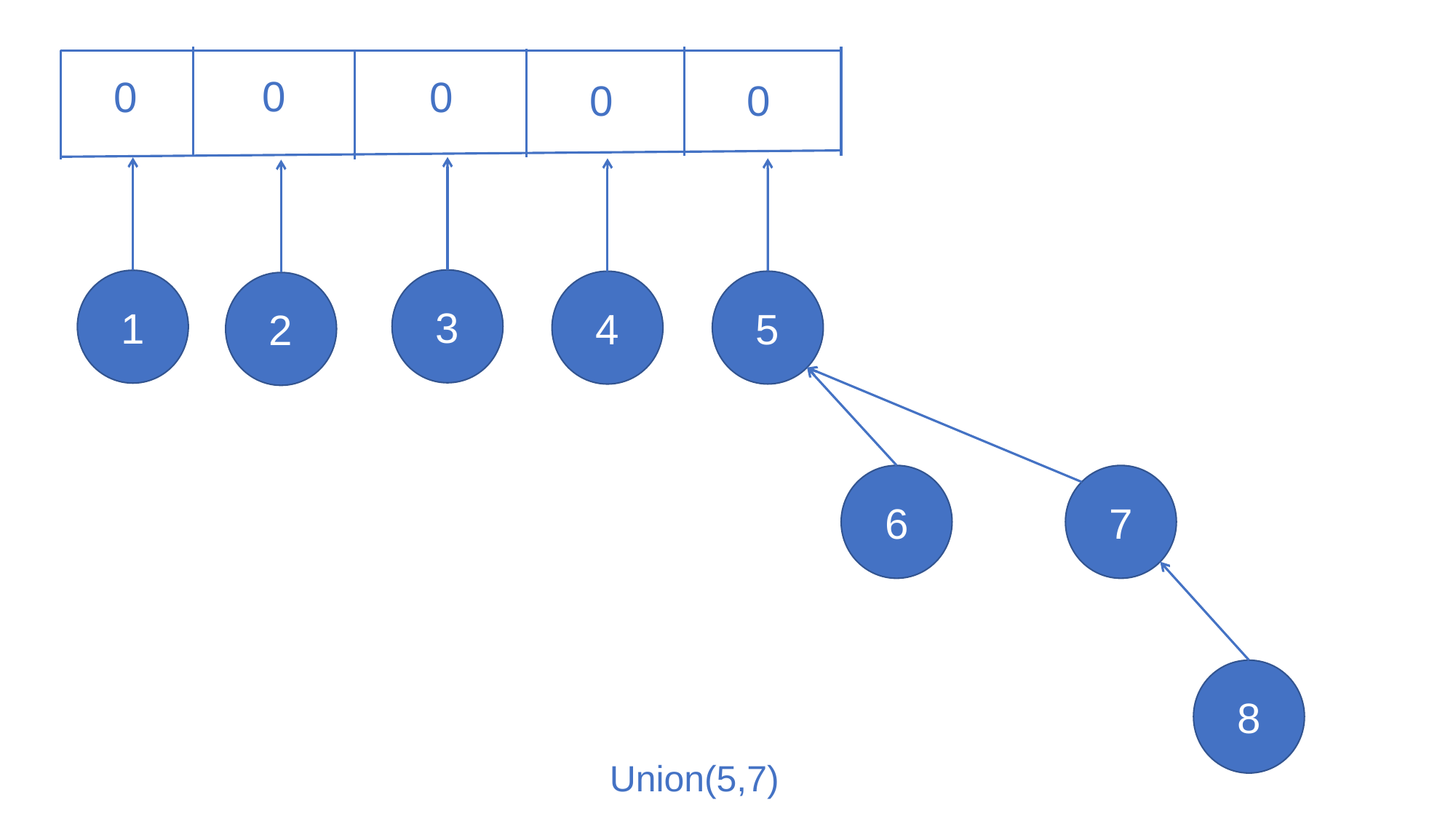

0
0
0
0
0
3
1
5
4
2
6
7
8
Union(5,7)